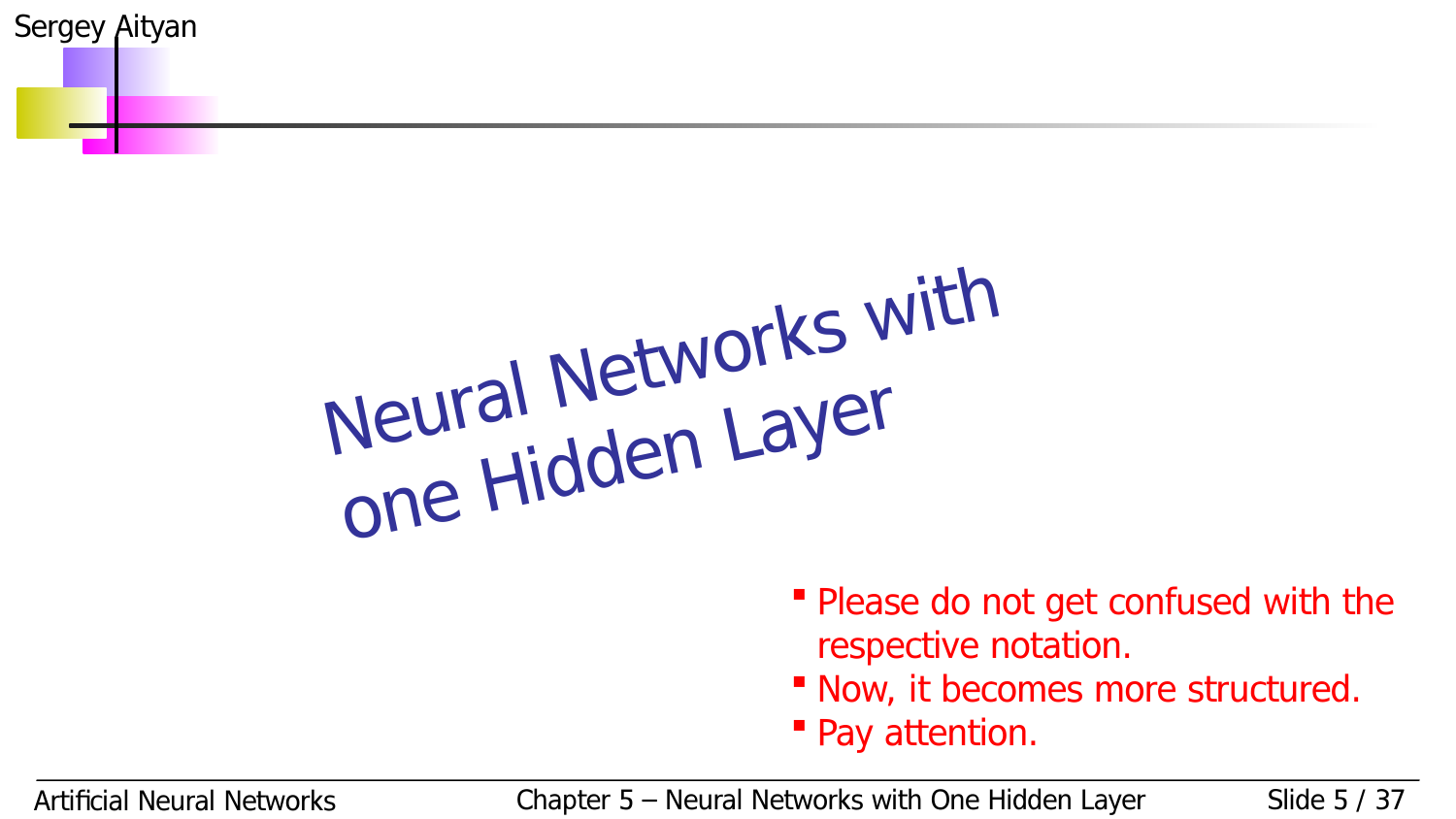

Neural Networks with one Hidden Layer
Please do not get confused with the respective notation.
Now, it becomes more structured.
Pay attention.